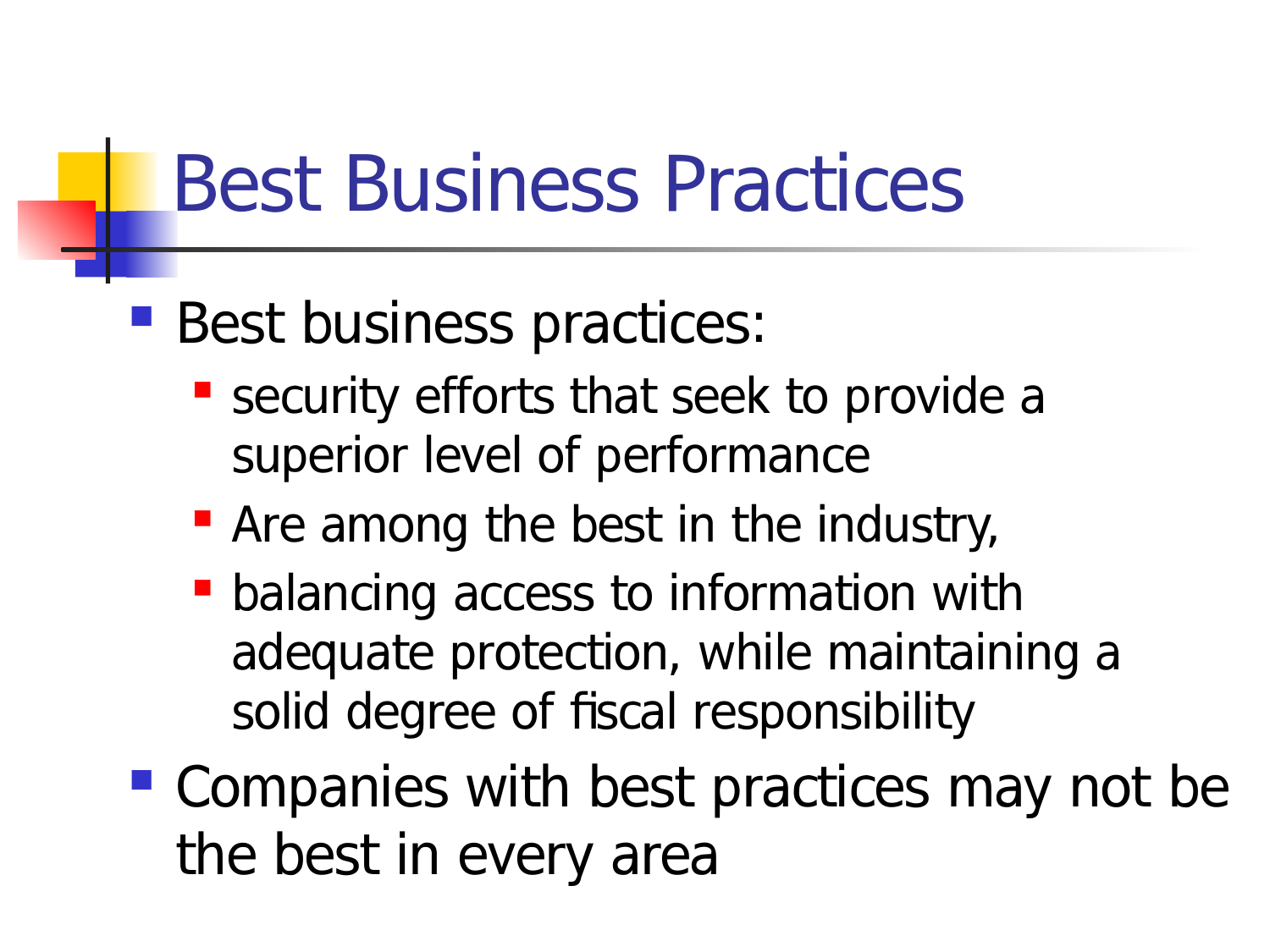

# Best Business Practices
Best business practices:
security efforts that seek to provide a superior level of performance
Are among the best in the industry,
balancing access to information with adequate protection, while maintaining a solid degree of fiscal responsibility
Companies with best practices may not be the best in every area